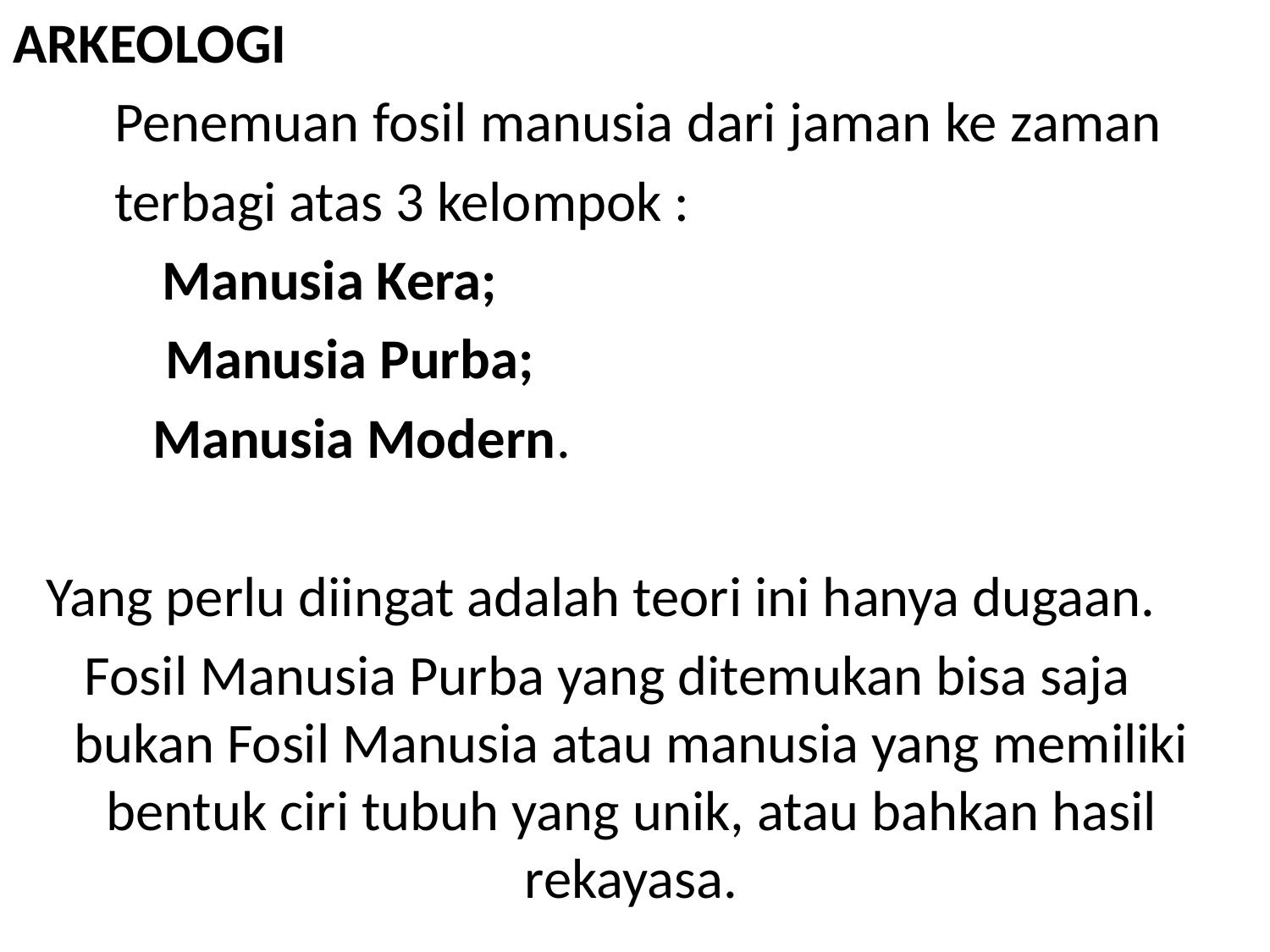

ARKEOLOGI
	    Penemuan fosil manusia dari jaman ke zaman
        terbagi atas 3 kelompok :
	        Manusia Kera;
            Manusia Purba;
           Manusia Modern.

Yang perlu diingat adalah teori ini hanya dugaan.
Fosil Manusia Purba yang ditemukan bisa saja bukan Fosil Manusia atau manusia yang memiliki bentuk ciri tubuh yang unik, atau bahkan hasil rekayasa.